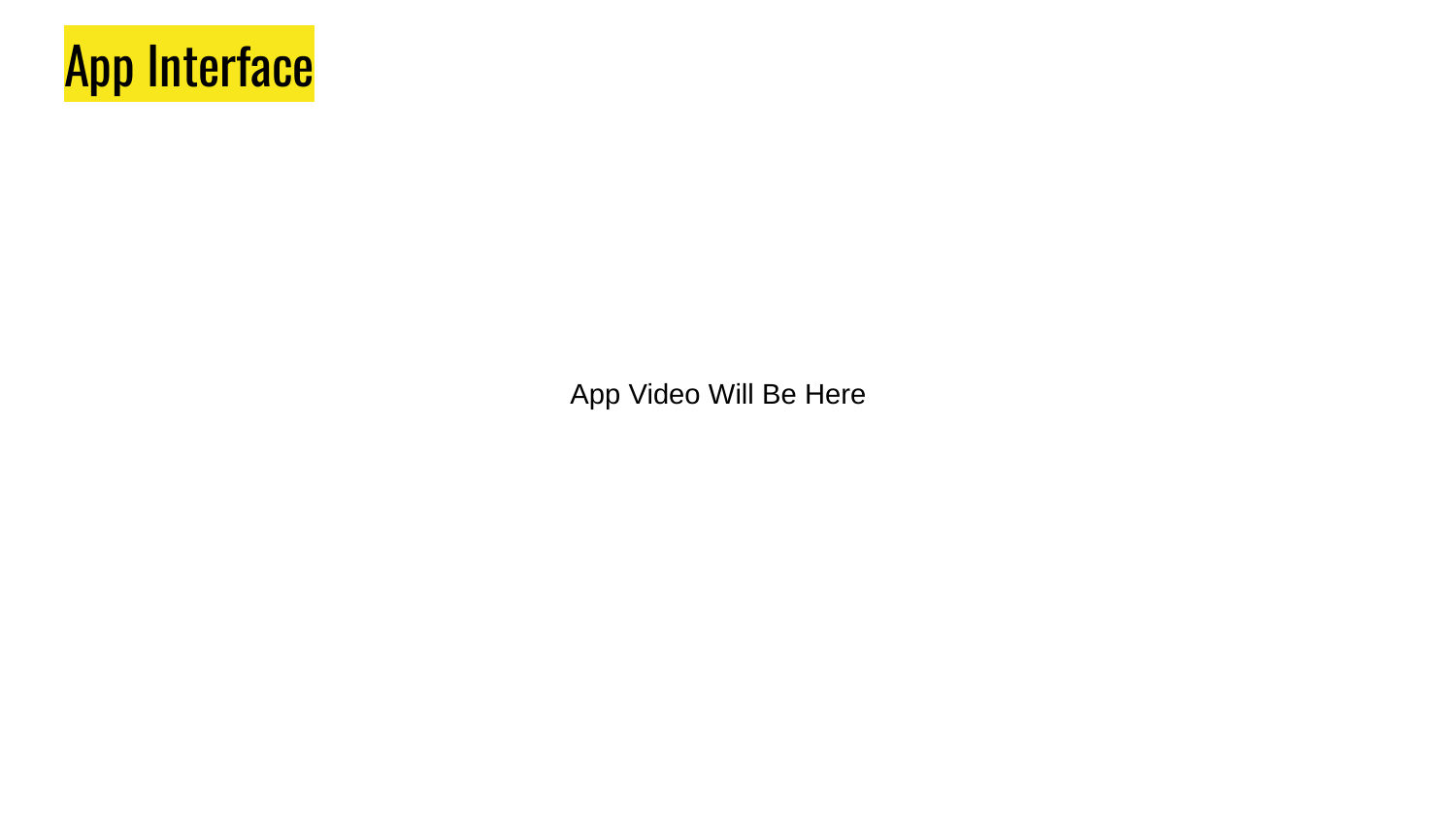

# App Interface
App Video Will Be Here